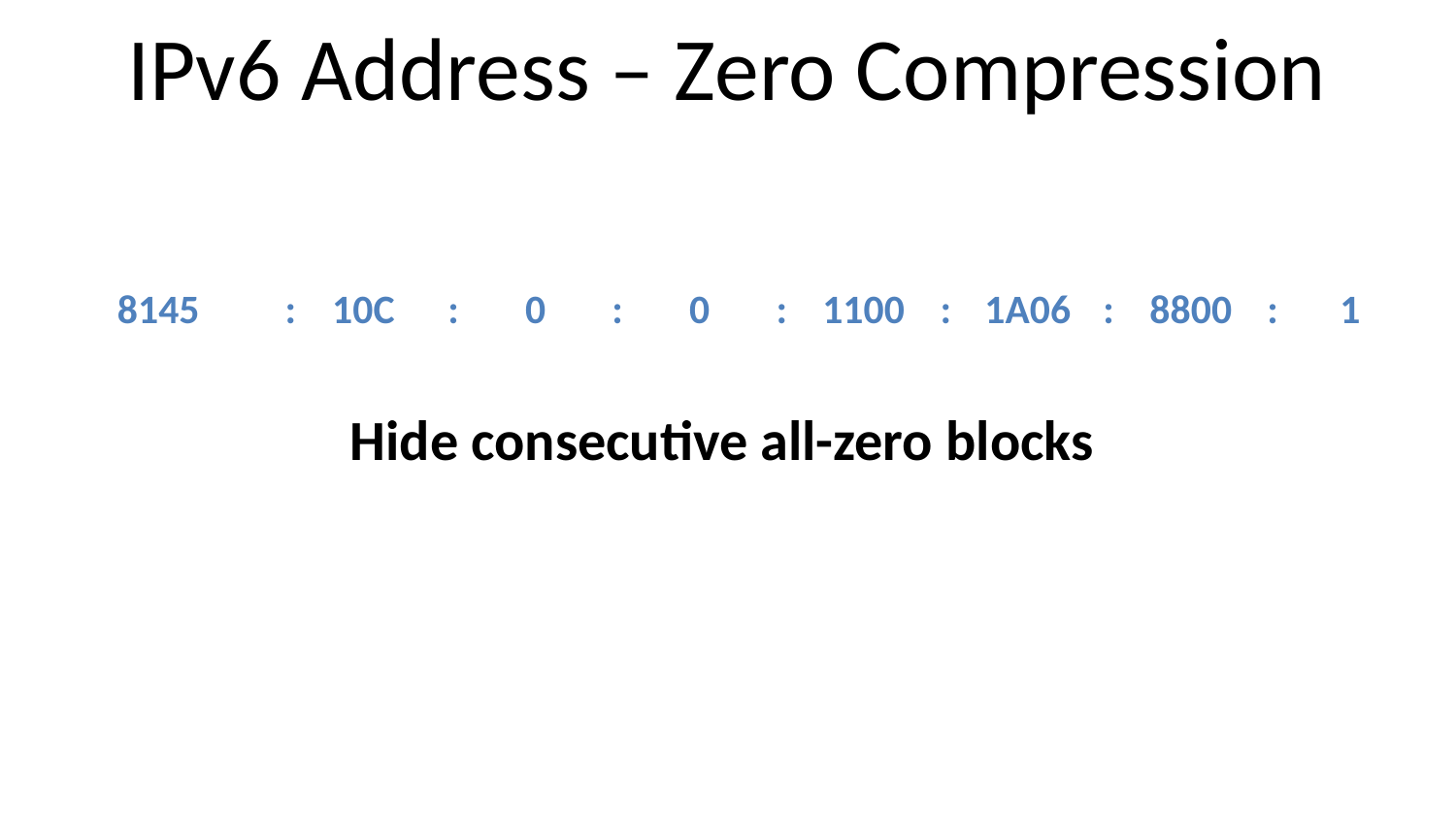

# IPv6 Address – Zero Compression
8145	:	10C	:	0	:	0	:	1100	:	1A06	:	8800	:	1
Hide consecutive all-zero blocks